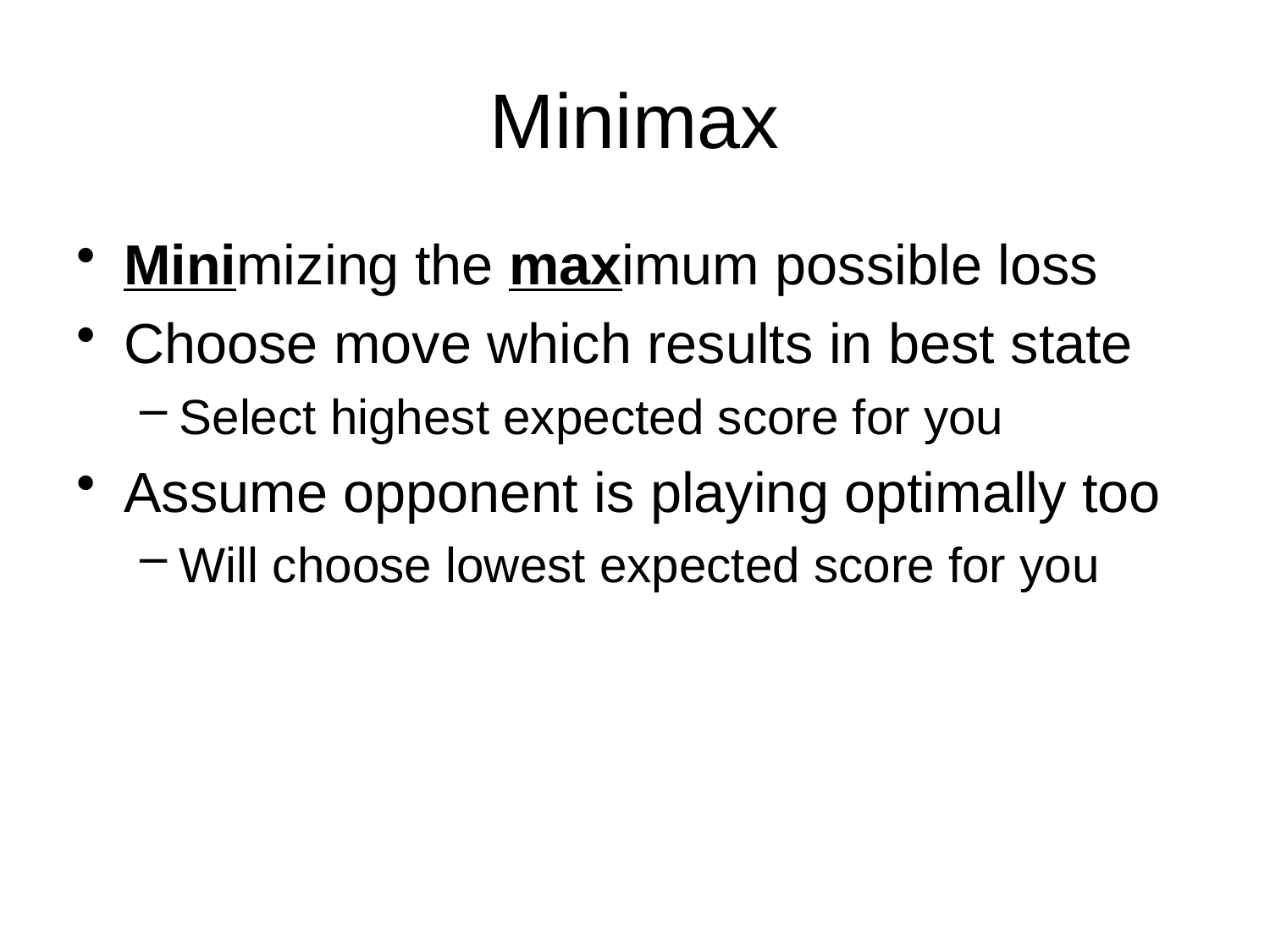

# Minimax
Minimizing the maximum possible loss
Choose move which results in best state
Select highest expected score for you
Assume opponent is playing optimally too
Will choose lowest expected score for you